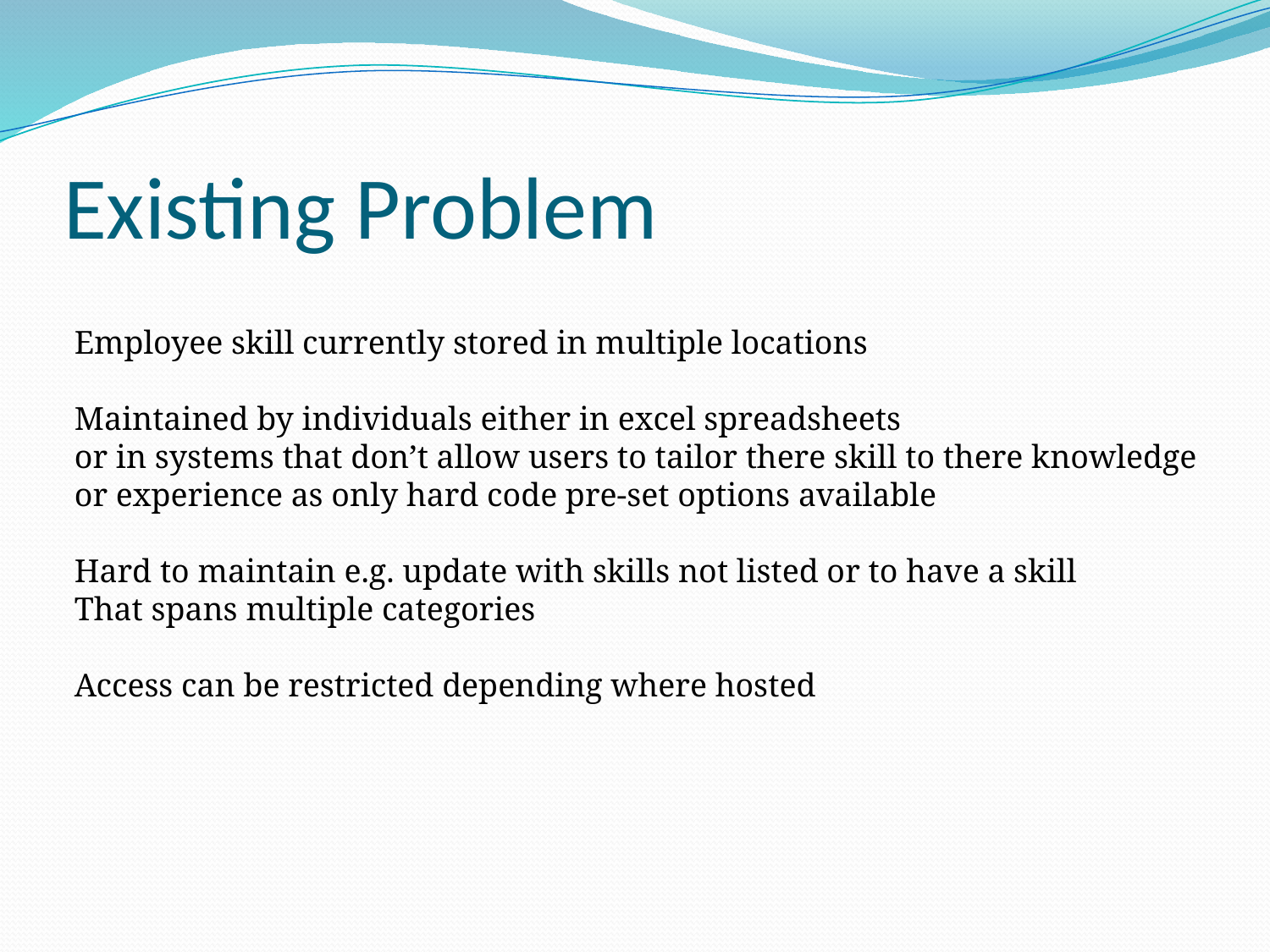

# Existing Problem
Employee skill currently stored in multiple locations

Maintained by individuals either in excel spreadsheets
or in systems that don’t allow users to tailor there skill to there knowledge
or experience as only hard code pre-set options available

Hard to maintain e.g. update with skills not listed or to have a skill
That spans multiple categories

Access can be restricted depending where hosted